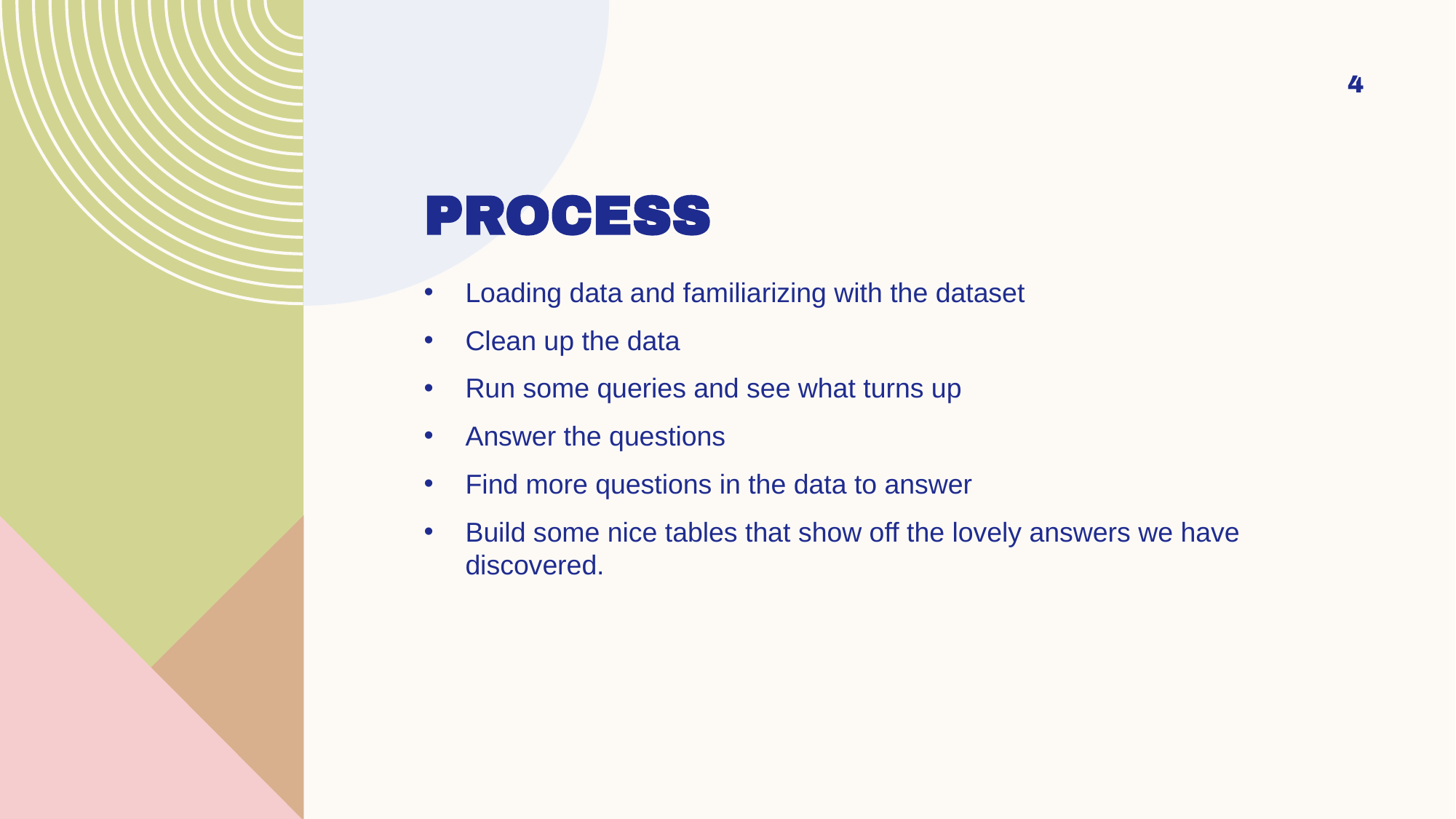

4
# Process
Loading data and familiarizing with the dataset
Clean up the data
Run some queries and see what turns up
Answer the questions
Find more questions in the data to answer
Build some nice tables that show off the lovely answers we have discovered.